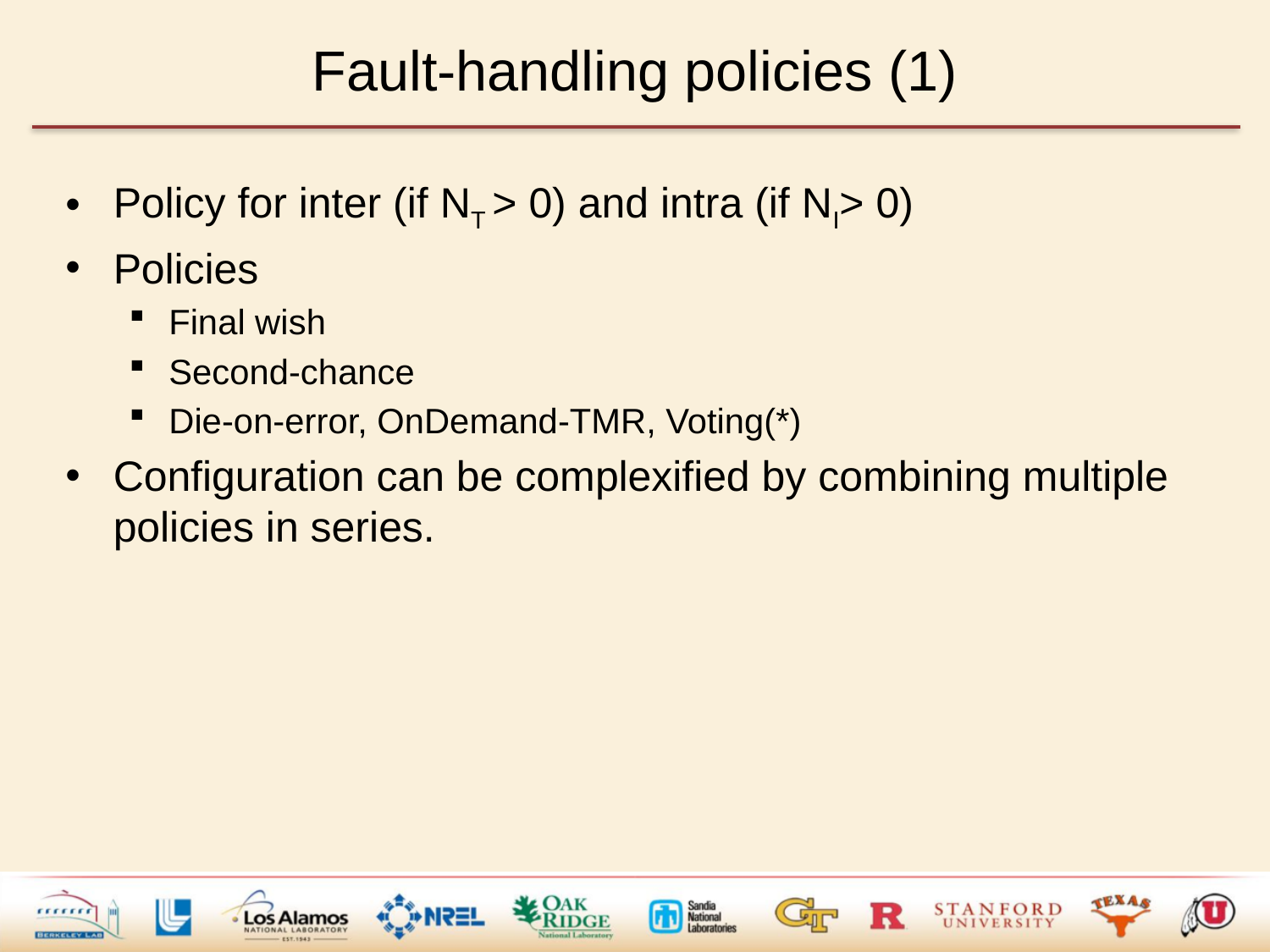

# Fault-handling policies (1)
Policy for inter (if NT > 0) and intra (if NI> 0)
Policies
Final wish
Second-chance
Die-on-error, OnDemand-TMR, Voting(*)
Configuration can be complexified by combining multiple policies in series.